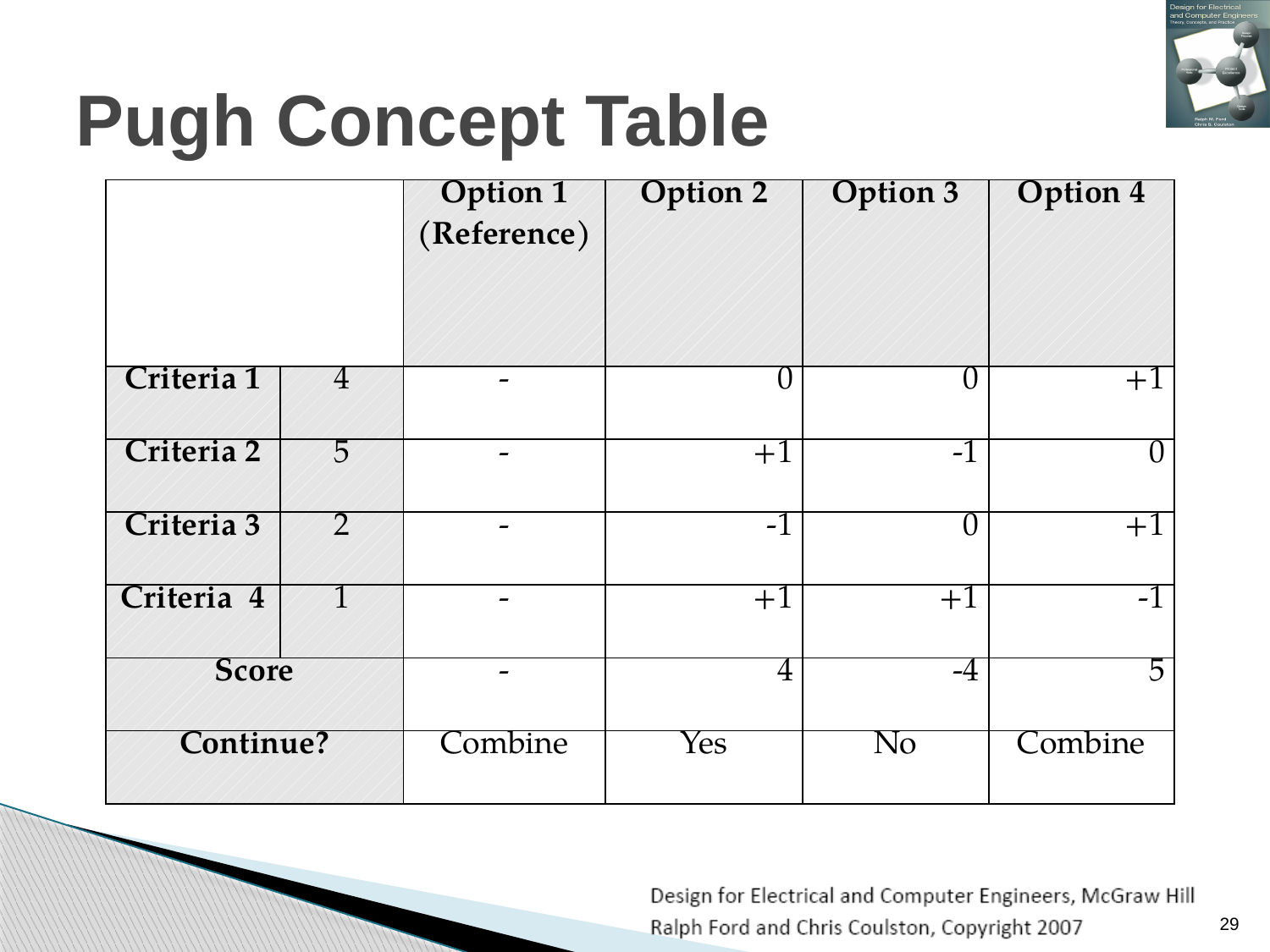

# Pugh Concept Table
|  |  | Option 1 (Reference) | Option 2 | Option 3 | Option 4 |
| --- | --- | --- | --- | --- | --- |
| Criteria 1 | 4 | - | 0 | 0 | +1 |
| Criteria 2 | 5 | - | +1 | -1 | 0 |
| Criteria 3 | 2 | - | -1 | 0 | +1 |
| Criteria 4 | 1 | - | +1 | +1 | -1 |
| Score |  | - | 4 | -4 | 5 |
| Continue? |  | Combine | Yes | No | Combine |
29